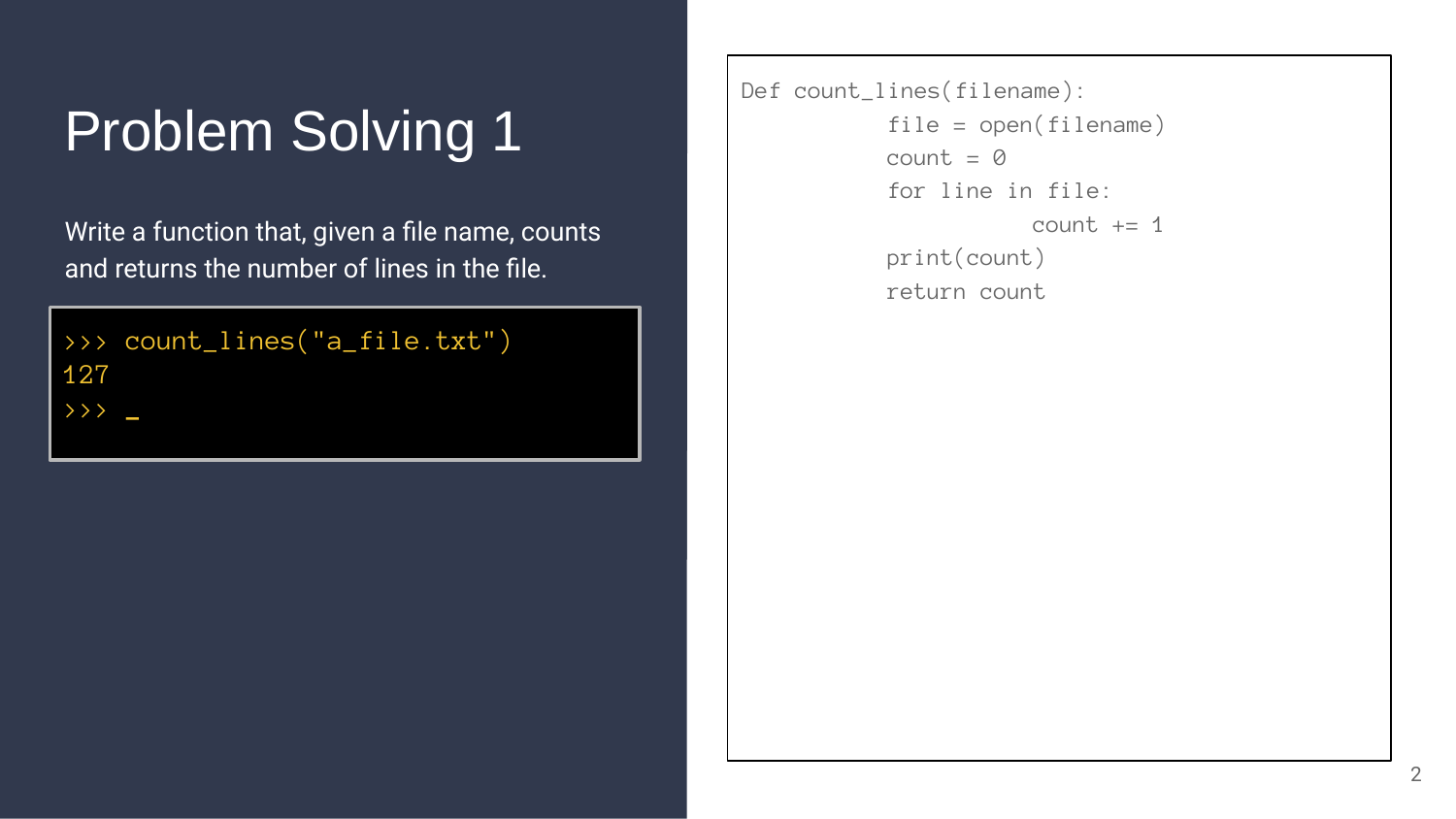

Def count_lines(filename):
	file = open(filename)
	count = 0
	for line in file:
		count += 1
	print(count)
	return count
# Problem Solving 1
Write a function that, given a file name, counts and returns the number of lines in the file.
>>> count_lines("a_file.txt")
127
>>> _
2